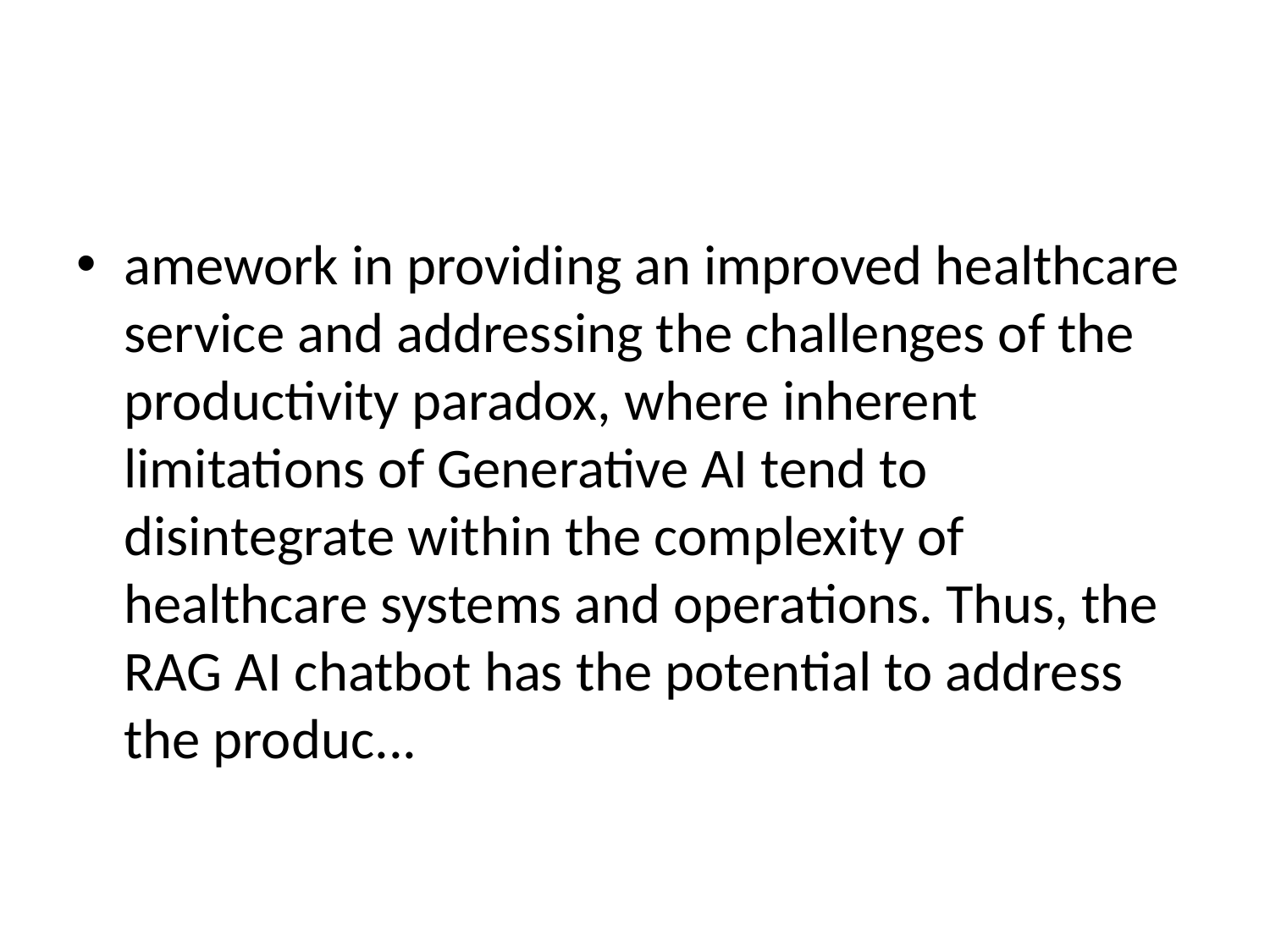

#
amework in providing an improved healthcare service and addressing the challenges of the productivity paradox, where inherent limitations of Generative AI tend to disintegrate within the complexity of healthcare systems and operations. Thus, the RAG AI chatbot has the potential to address the produc...